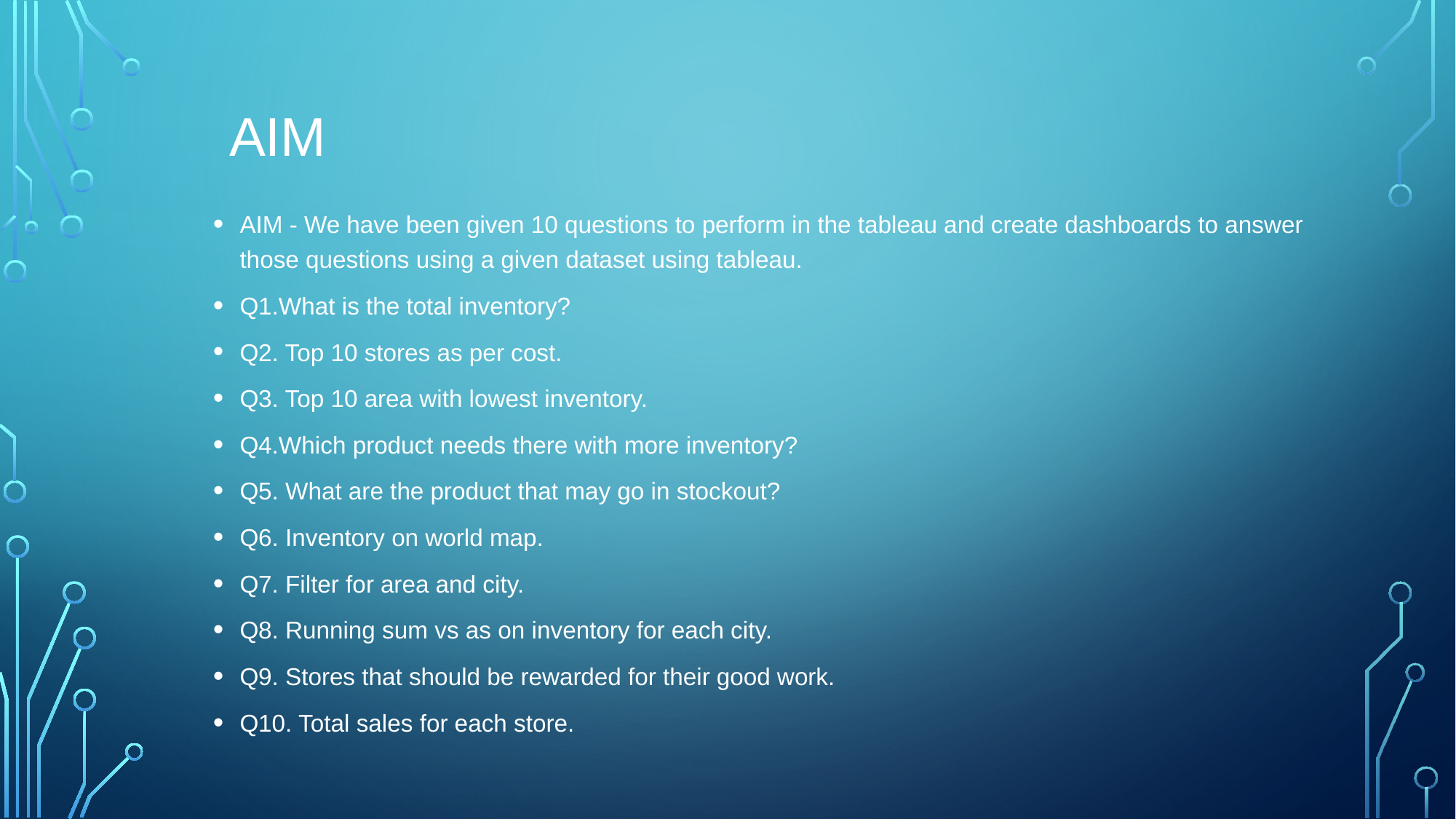

# Aim
AIM - We have been given 10 questions to perform in the tableau and create dashboards to answer those questions using a given dataset using tableau.
Q1.What is the total inventory?
Q2. Top 10 stores as per cost.
Q3. Top 10 area with lowest inventory.
Q4.Which product needs there with more inventory?
Q5. What are the product that may go in stockout?
Q6. Inventory on world map.
Q7. Filter for area and city.
Q8. Running sum vs as on inventory for each city.
Q9. Stores that should be rewarded for their good work.
Q10. Total sales for each store.